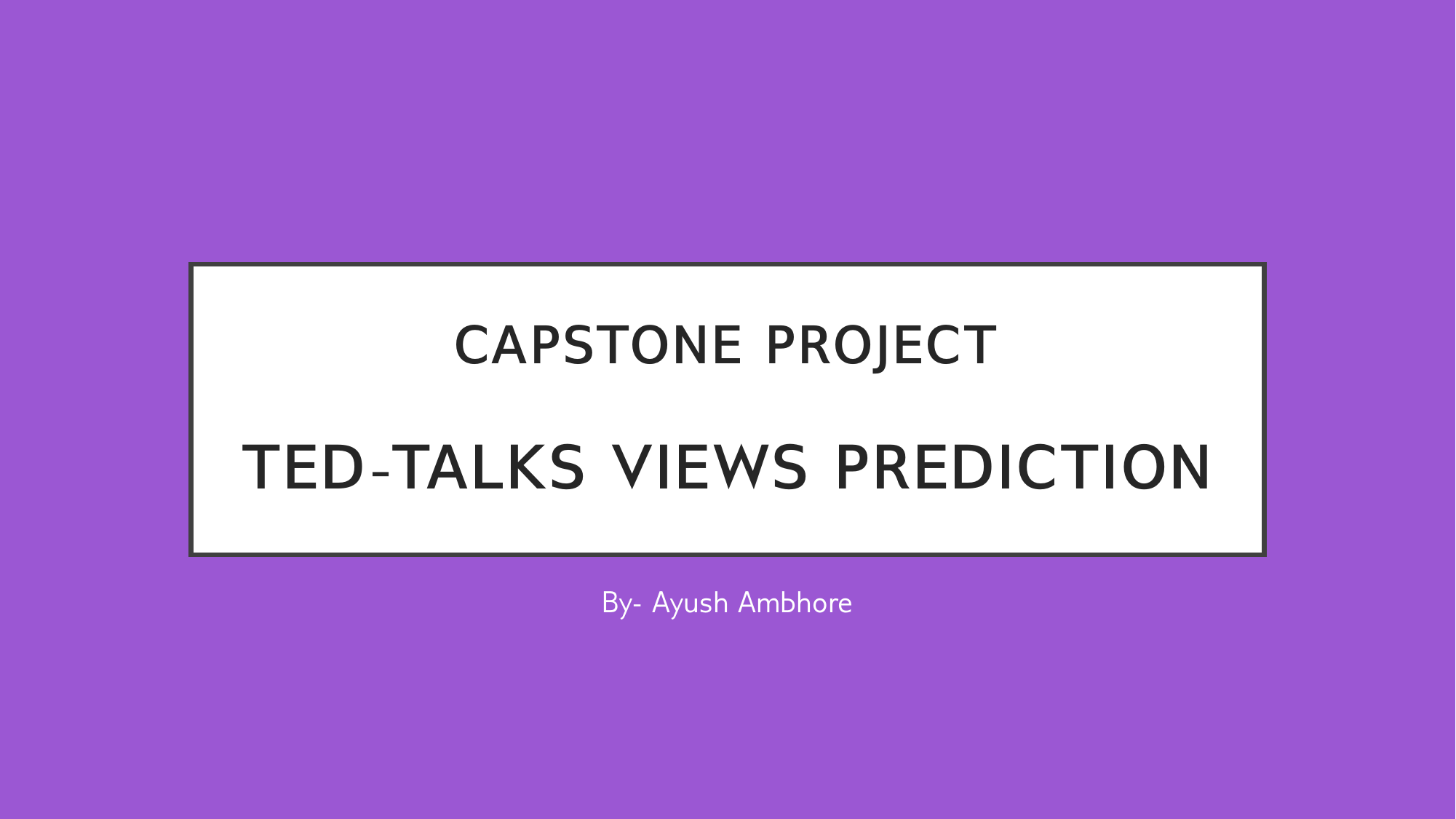

# Capstone Project TED-Talks views prediction
By- Ayush Ambhore